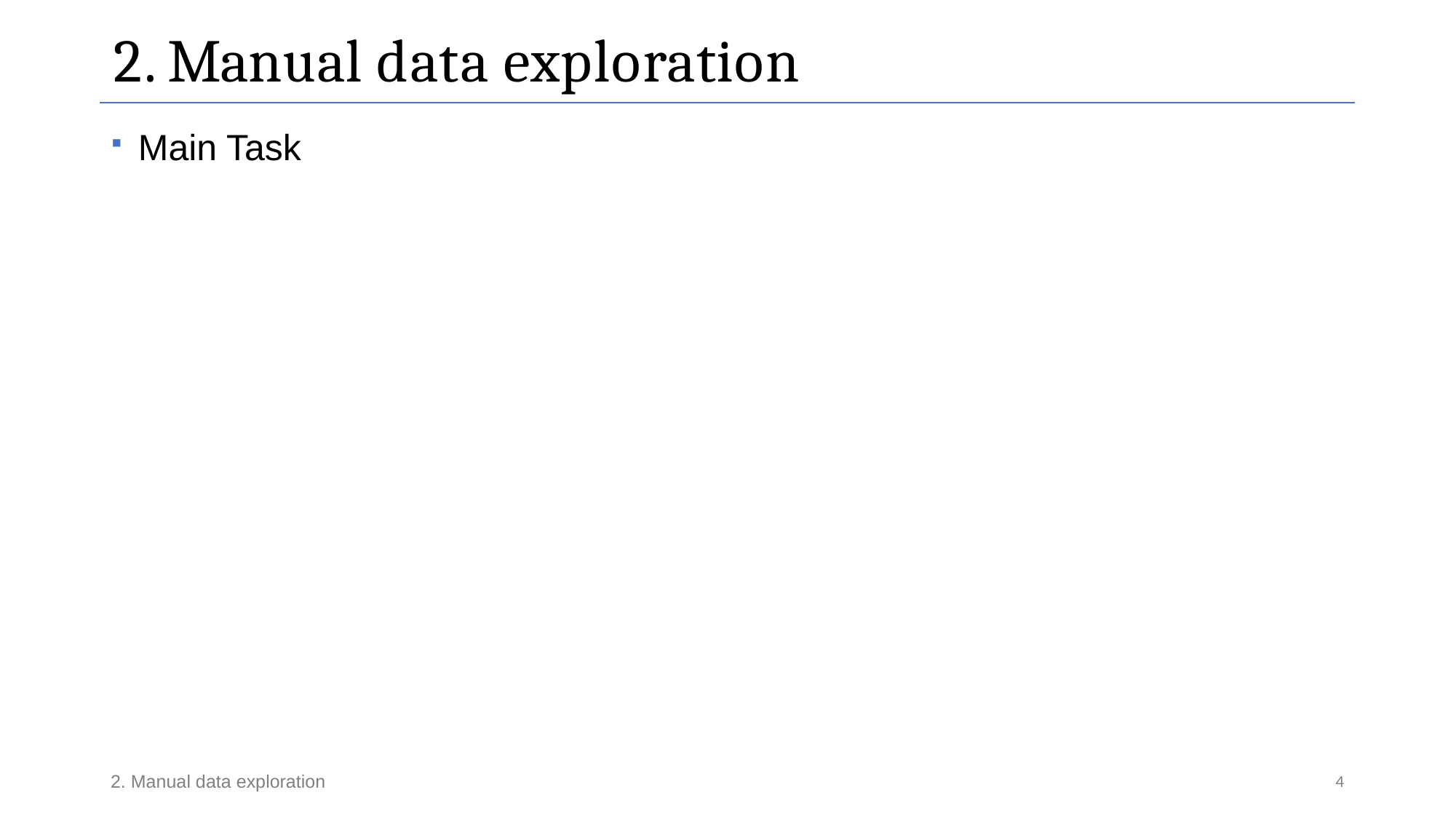

# 2. Manual data exploration
Main Task
4
2. Manual data exploration